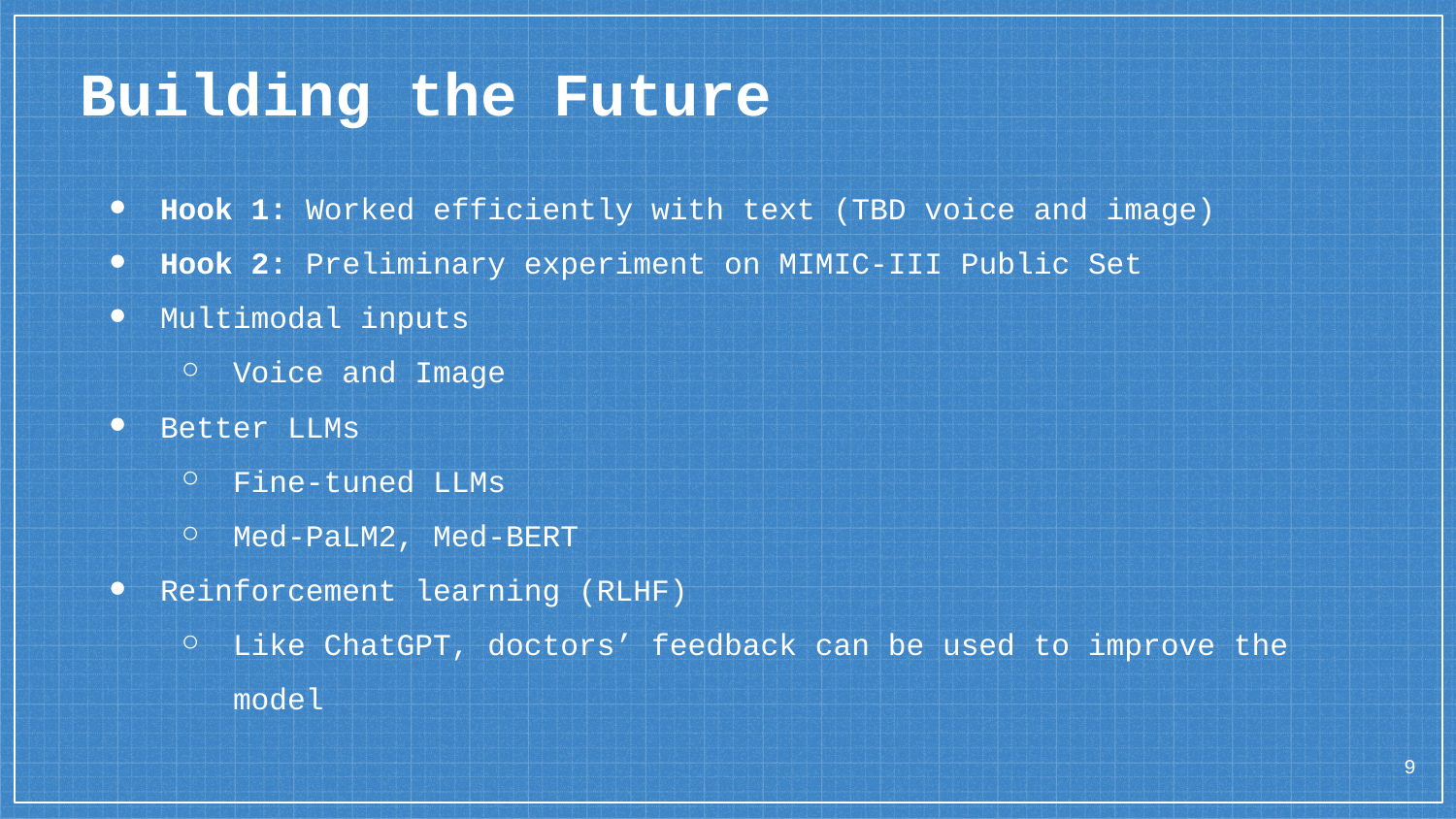

# Building the Future
Hook 1: Worked efficiently with text (TBD voice and image)
Hook 2: Preliminary experiment on MIMIC-III Public Set
Multimodal inputs
Voice and Image
Better LLMs
Fine-tuned LLMs
Med-PaLM2, Med-BERT
Reinforcement learning (RLHF)
Like ChatGPT, doctors’ feedback can be used to improve the model
9